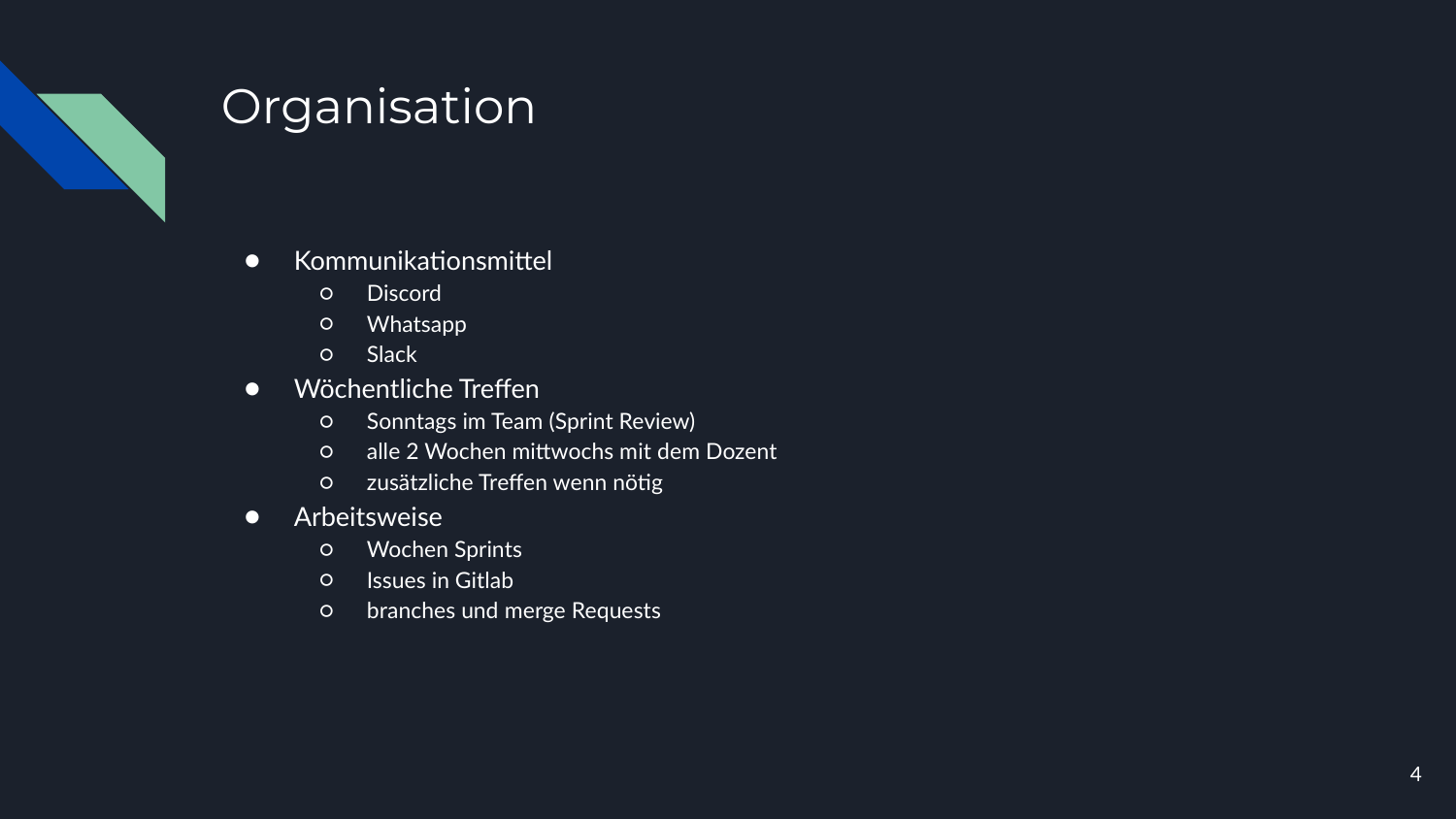

# Organisation
Kommunikationsmittel
Discord
Whatsapp
Slack
Wöchentliche Treffen
Sonntags im Team (Sprint Review)
alle 2 Wochen mittwochs mit dem Dozent
zusätzliche Treffen wenn nötig
Arbeitsweise
Wochen Sprints
Issues in Gitlab
branches und merge Requests
4